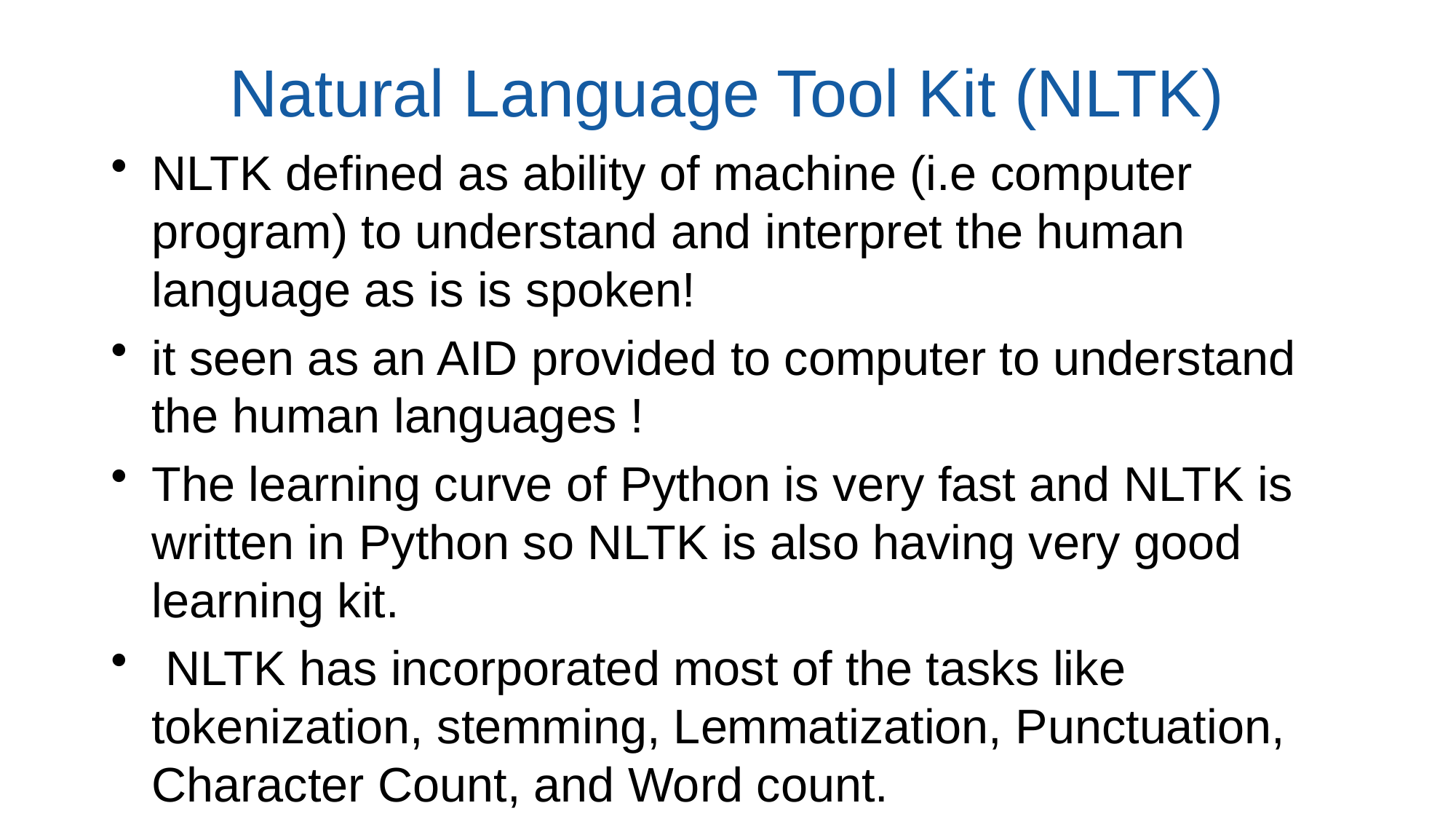

# Natural Language Tool Kit (NLTK)
NLTK defined as ability of machine (i.e computer program) to understand and interpret the human language as is is spoken!
it seen as an AID provided to computer to understand the human languages !
The learning curve of Python is very fast and NLTK is written in Python so NLTK is also having very good learning kit.
 NLTK has incorporated most of the tasks like tokenization, stemming, Lemmatization, Punctuation, Character Count, and Word count.